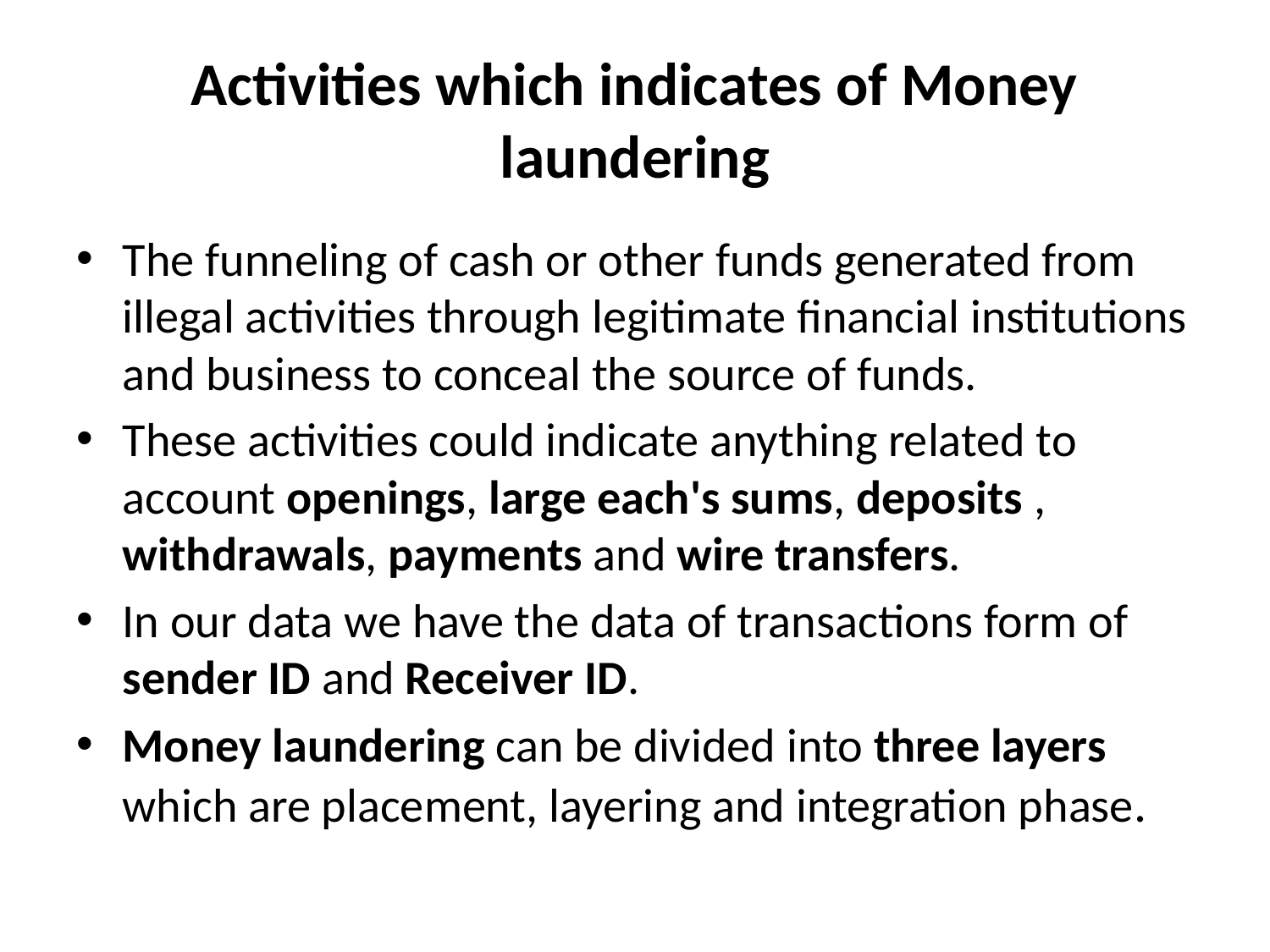

# Activities which indicates of Money laundering
The funneling of cash or other funds generated from illegal activities through legitimate financial institutions and business to conceal the source of funds.
These activities could indicate anything related to account openings, large each's sums, deposits , withdrawals, payments and wire transfers.
In our data we have the data of transactions form of sender ID and Receiver ID.
Money laundering can be divided into three layers which are placement, layering and integration phase.